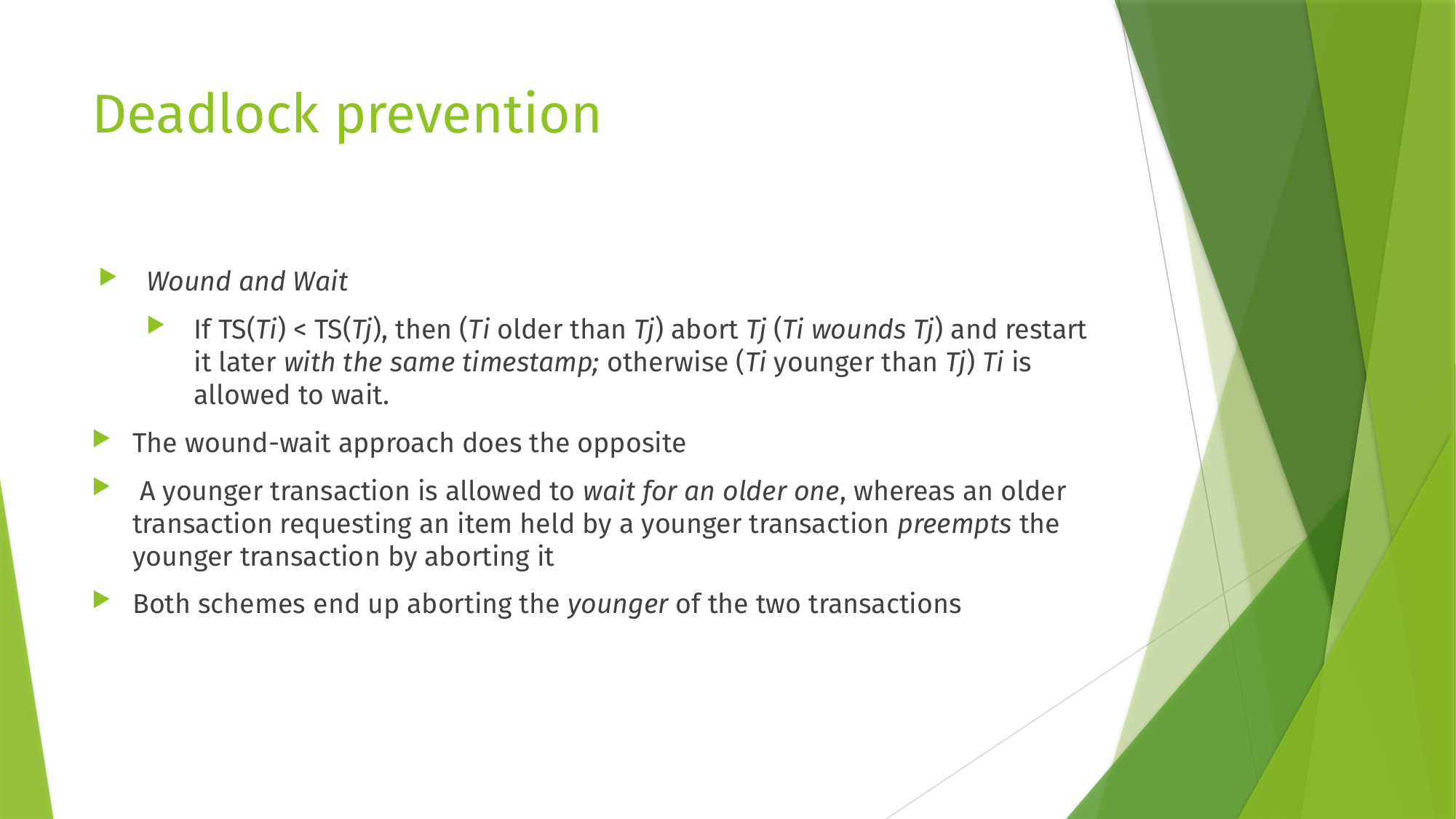

# Deadlock prevention
Wound and Wait
If TS(Ti) < TS(Tj), then (Ti older than Tj) abort Tj (Ti wounds Tj) and restart it later with the same timestamp; otherwise (Ti younger than Tj) Ti is allowed to wait.
The wound-wait approach does the opposite
 A younger transaction is allowed to wait for an older one, whereas an older transaction requesting an item held by a younger transaction preempts the younger transaction by aborting it
Both schemes end up aborting the younger of the two transactions